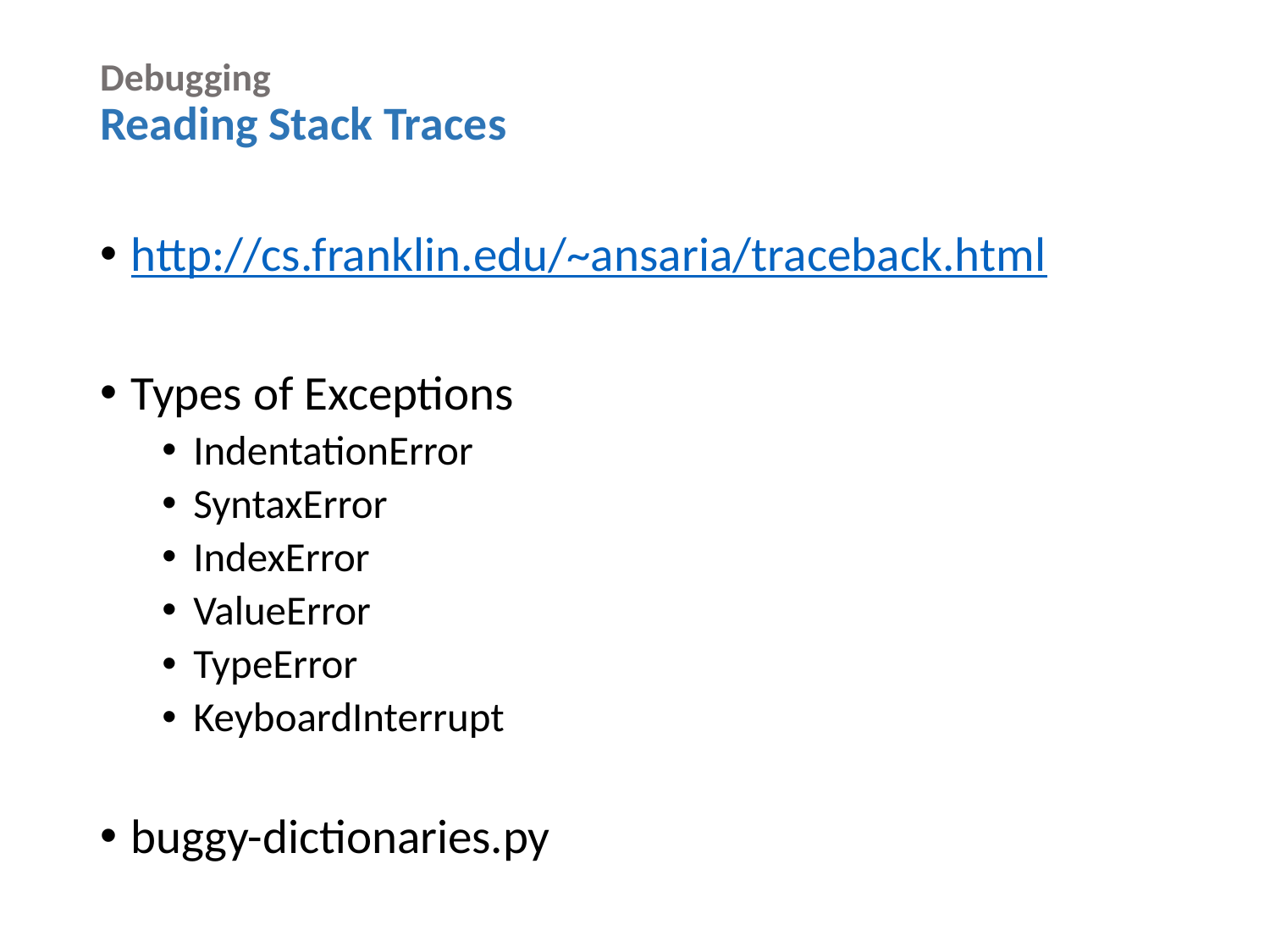

# Debugging Reading Stack Traces
http://cs.franklin.edu/~ansaria/traceback.html

Types of Exceptions
IndentationError
SyntaxError
IndexError
ValueError
TypeError
KeyboardInterrupt

buggy-dictionaries.py